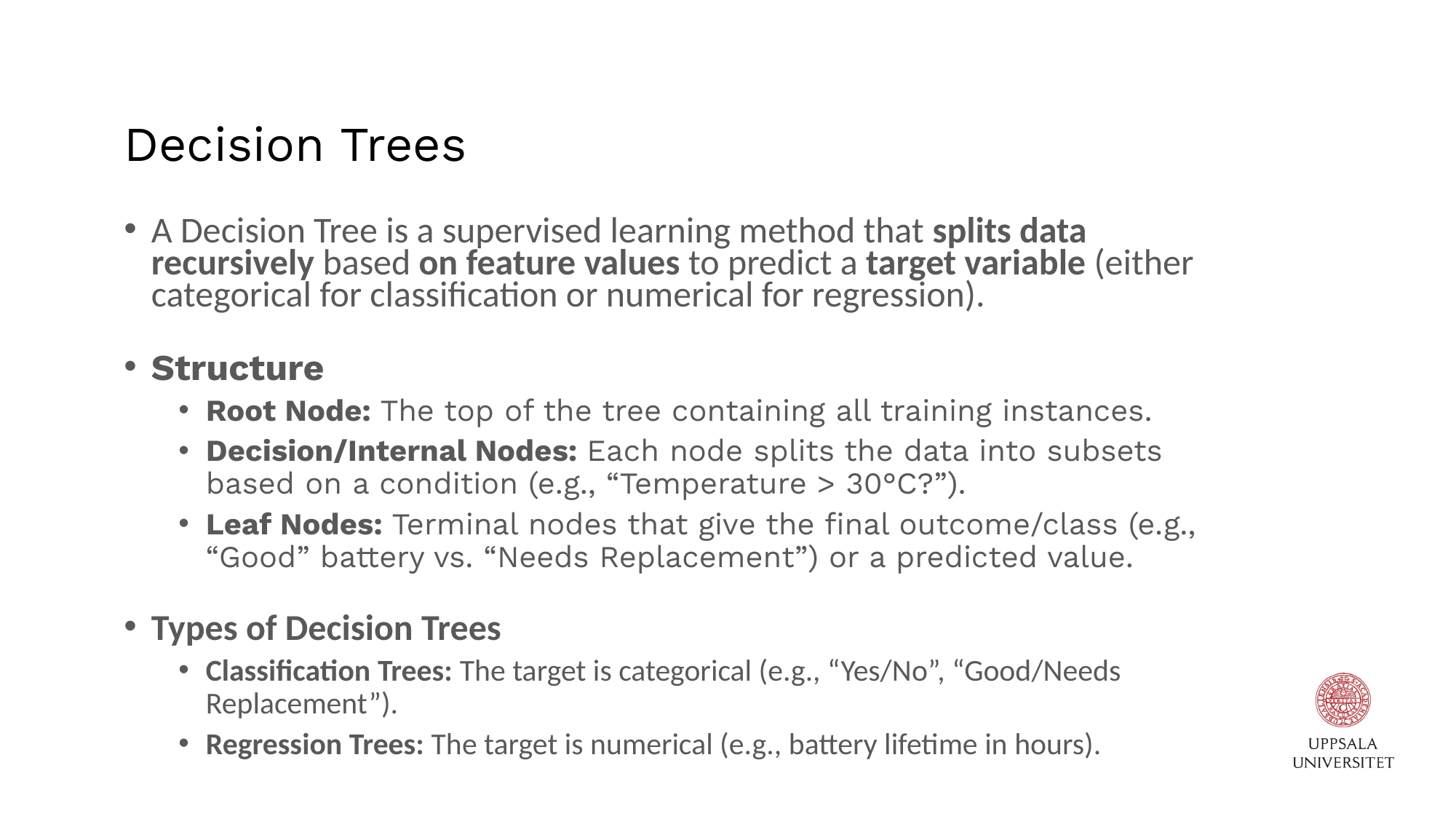

# Decision Trees
A Decision Tree is a supervised learning method that splits data recursively based on feature values to predict a target variable (either categorical for classification or numerical for regression).

Structure
Root Node: The top of the tree containing all training instances.
Decision/Internal Nodes: Each node splits the data into subsets based on a condition (e.g., “Temperature > 30°C?”).
Leaf Nodes: Terminal nodes that give the final outcome/class (e.g., “Good” battery vs. “Needs Replacement”) or a predicted value.

Types of Decision Trees
Classification Trees: The target is categorical (e.g., “Yes/No”, “Good/Needs Replacement”).
Regression Trees: The target is numerical (e.g., battery lifetime in hours).